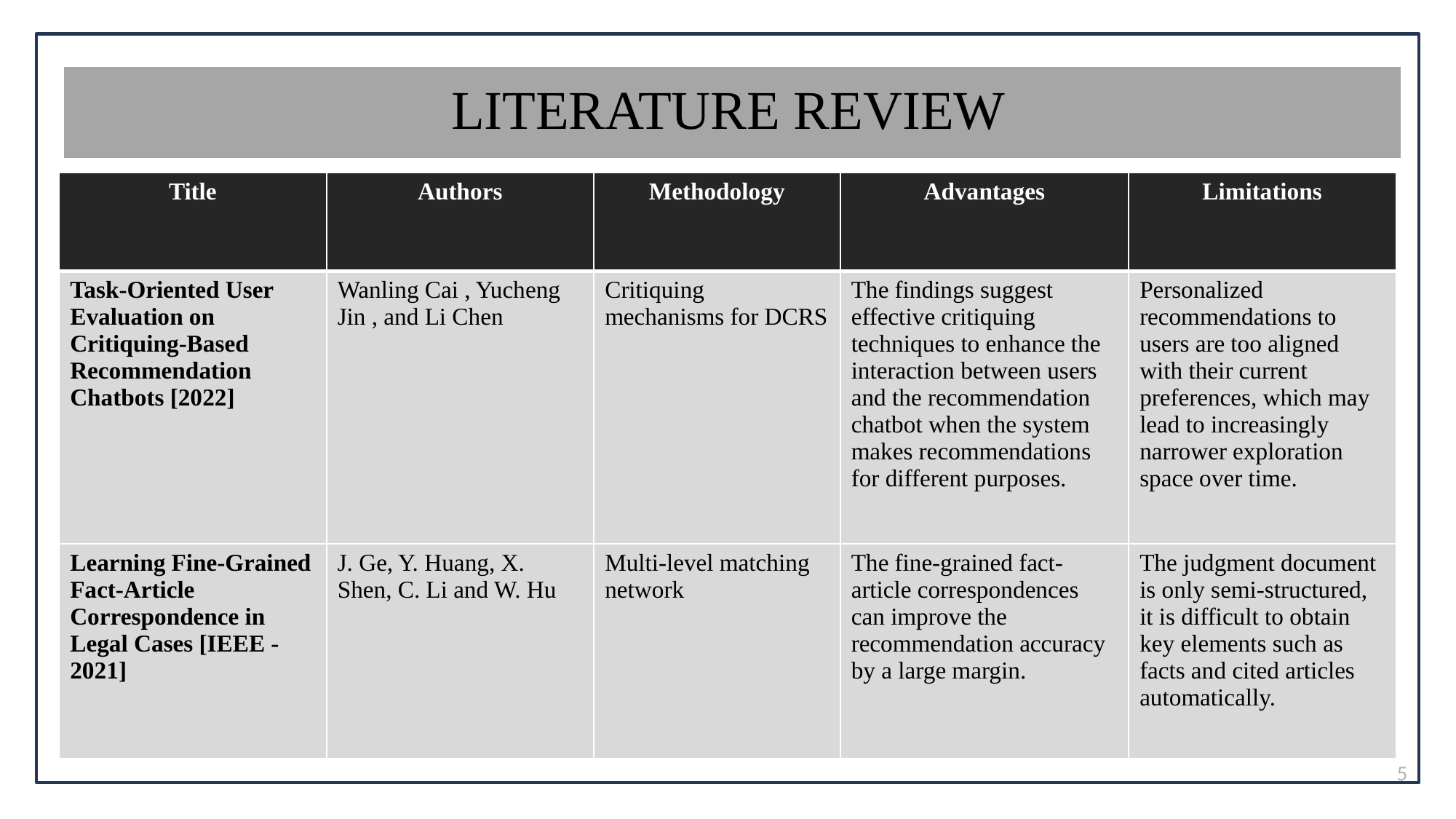

# LITERATURE REVIEW
| Title | Authors | Methodology | Advantages | Limitations |
| --- | --- | --- | --- | --- |
| Task-Oriented User Evaluation on Critiquing-Based Recommendation Chatbots [2022] | Wanling Cai , Yucheng Jin , and Li Chen | Critiquing mechanisms for DCRS | The findings suggest effective critiquing techniques to enhance the interaction between users and the recommendation chatbot when the system makes recommendations for different purposes. | Personalized recommendations to users are too aligned with their current preferences, which may lead to increasingly narrower exploration space over time. |
| Learning Fine-Grained Fact-Article Correspondence in Legal Cases [IEEE -2021] | J. Ge, Y. Huang, X. Shen, C. Li and W. Hu | Multi-level matching network | The fine-grained fact-article correspondences can improve the recommendation accuracy by a large margin. | The judgment document is only semi-structured, it is difficult to obtain key elements such as facts and cited articles automatically. |
5